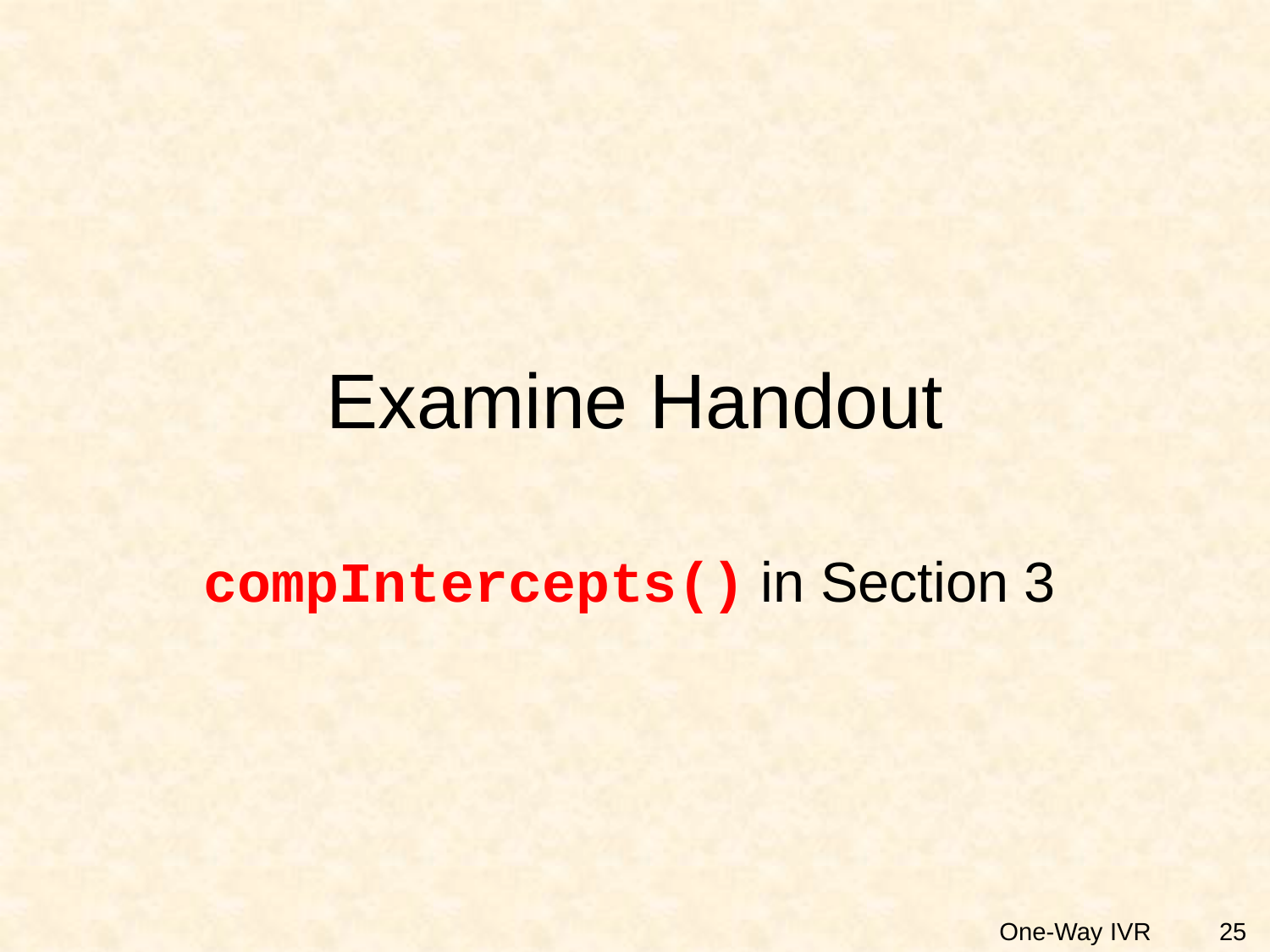

# Examine Handout
compIntercepts() in Section 3
25
One-Way IVR